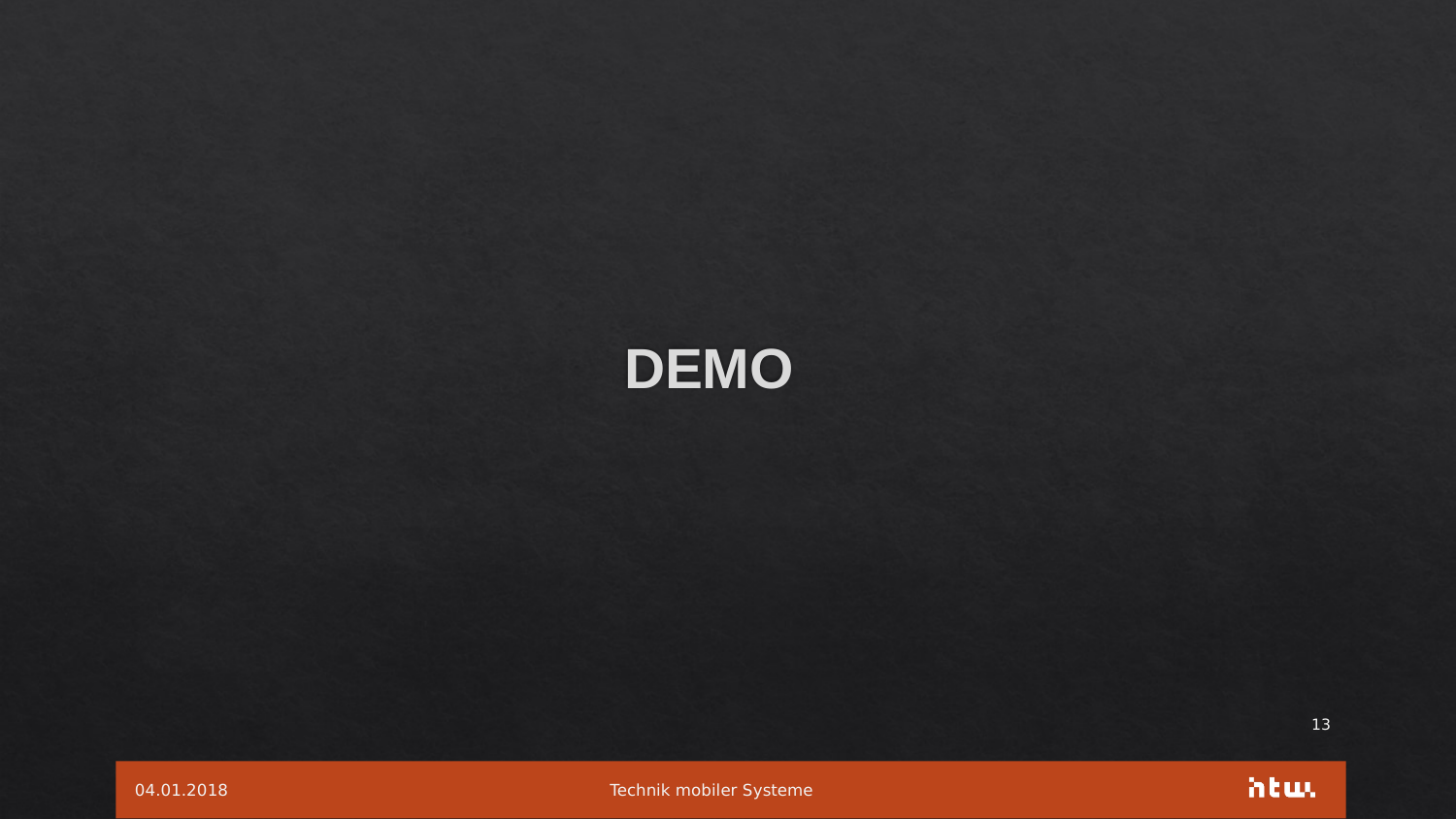

# DEMO
13
04.01.2018
Technik mobiler Systeme